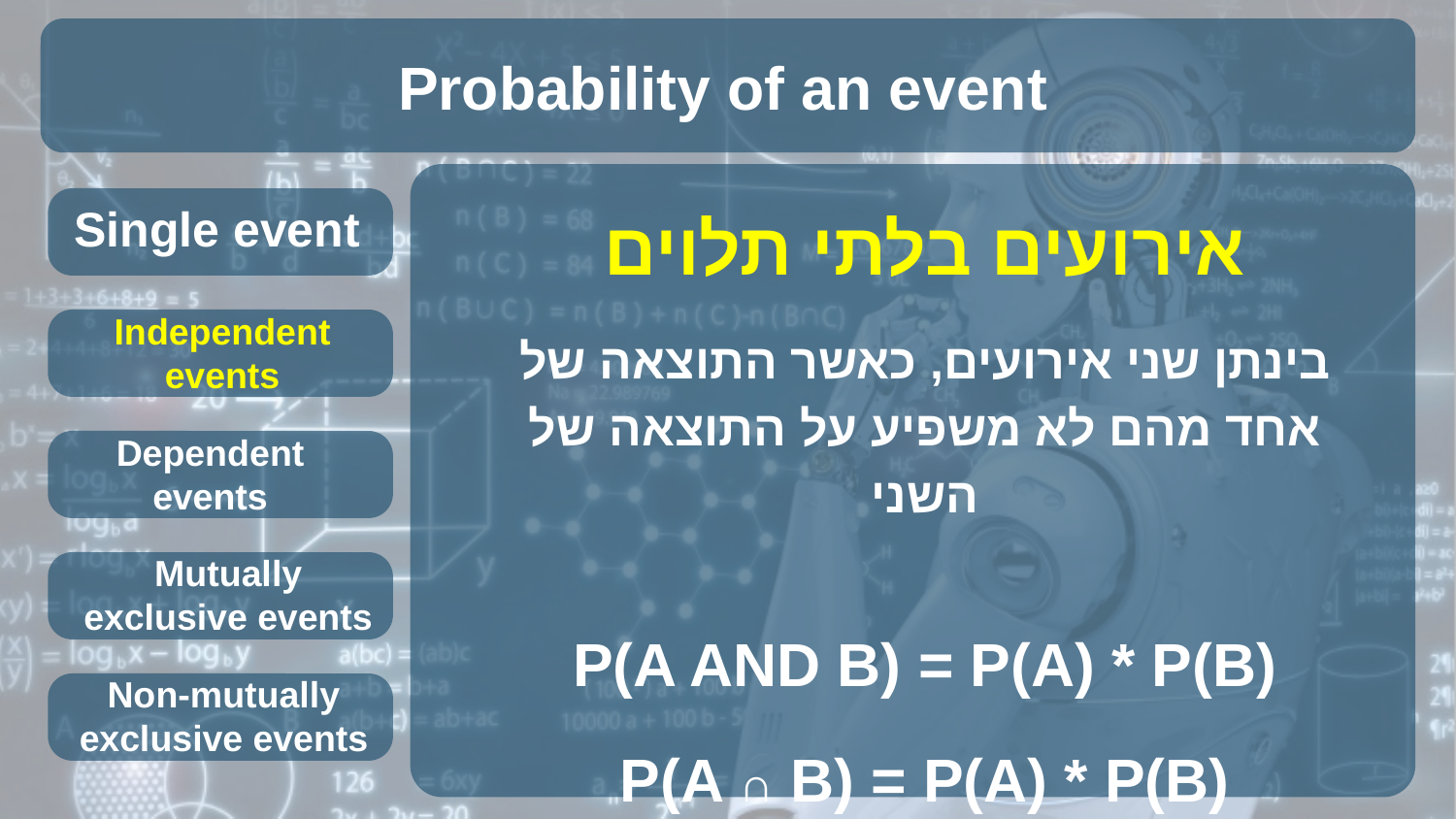

Probability of an event
אירועים בלתי תלוים
בינתן שני אירועים, כאשר התוצאה של אחד מהם לא משפיע על התוצאה של השני

P(A AND B) = P(A) * P(B)
P(A ∩ B) = P(A) * P(B)

Single event
Independent events
Dependent events
Mutually exclusive events
Non-mutually exclusive events